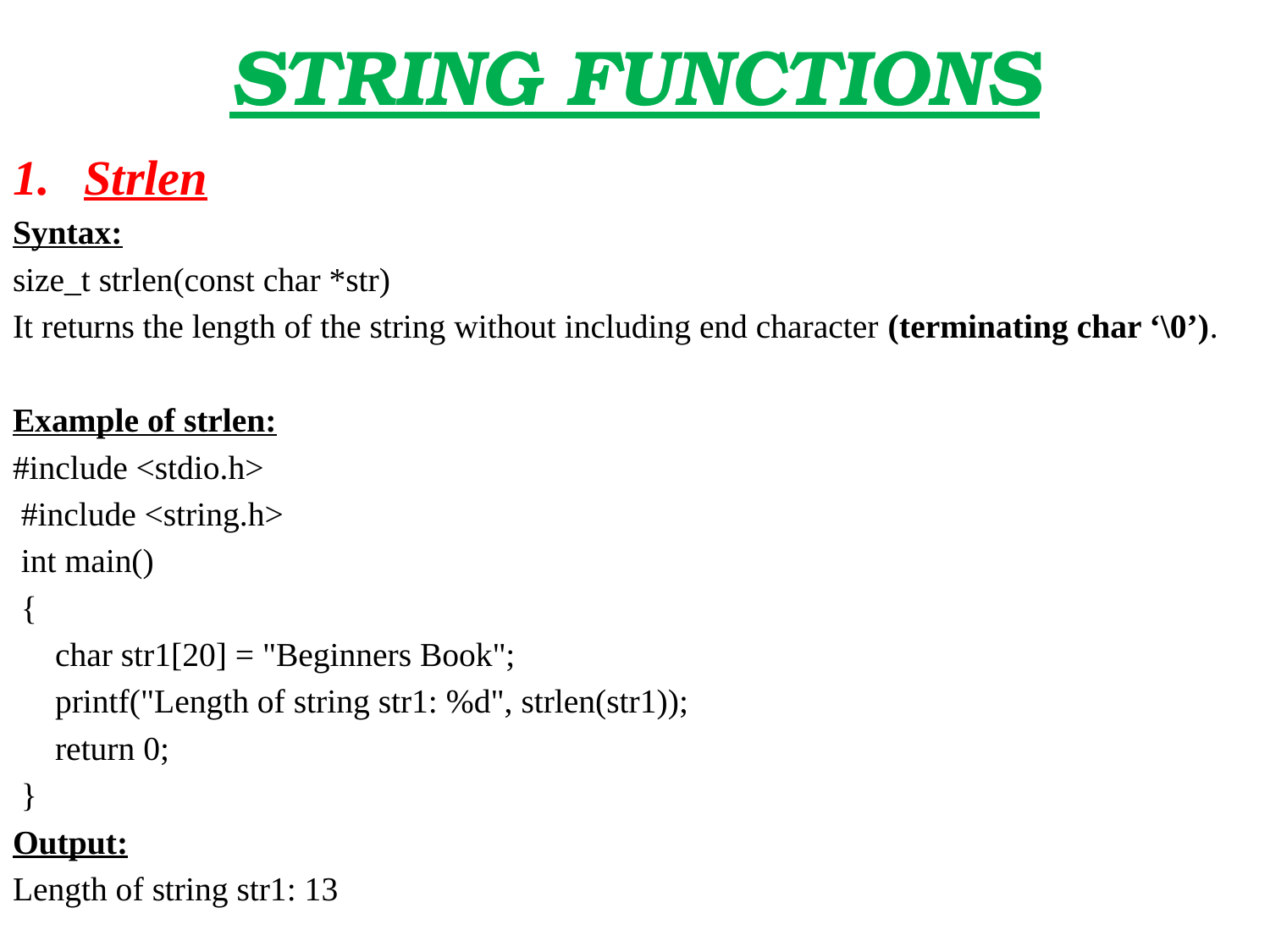

# STRING FUNCTIONS
Strlen
Syntax:
size_t strlen(const char *str)
It returns the length of the string without including end character (terminating char ‘\0’).

Example of strlen:
#include <stdio.h>
 #include <string.h>
 int main()
 {
     char str1[20] = "Beginners Book";
     printf("Length of string str1: %d", strlen(str1));
     return 0;
 }
Output:
Length of string str1: 13